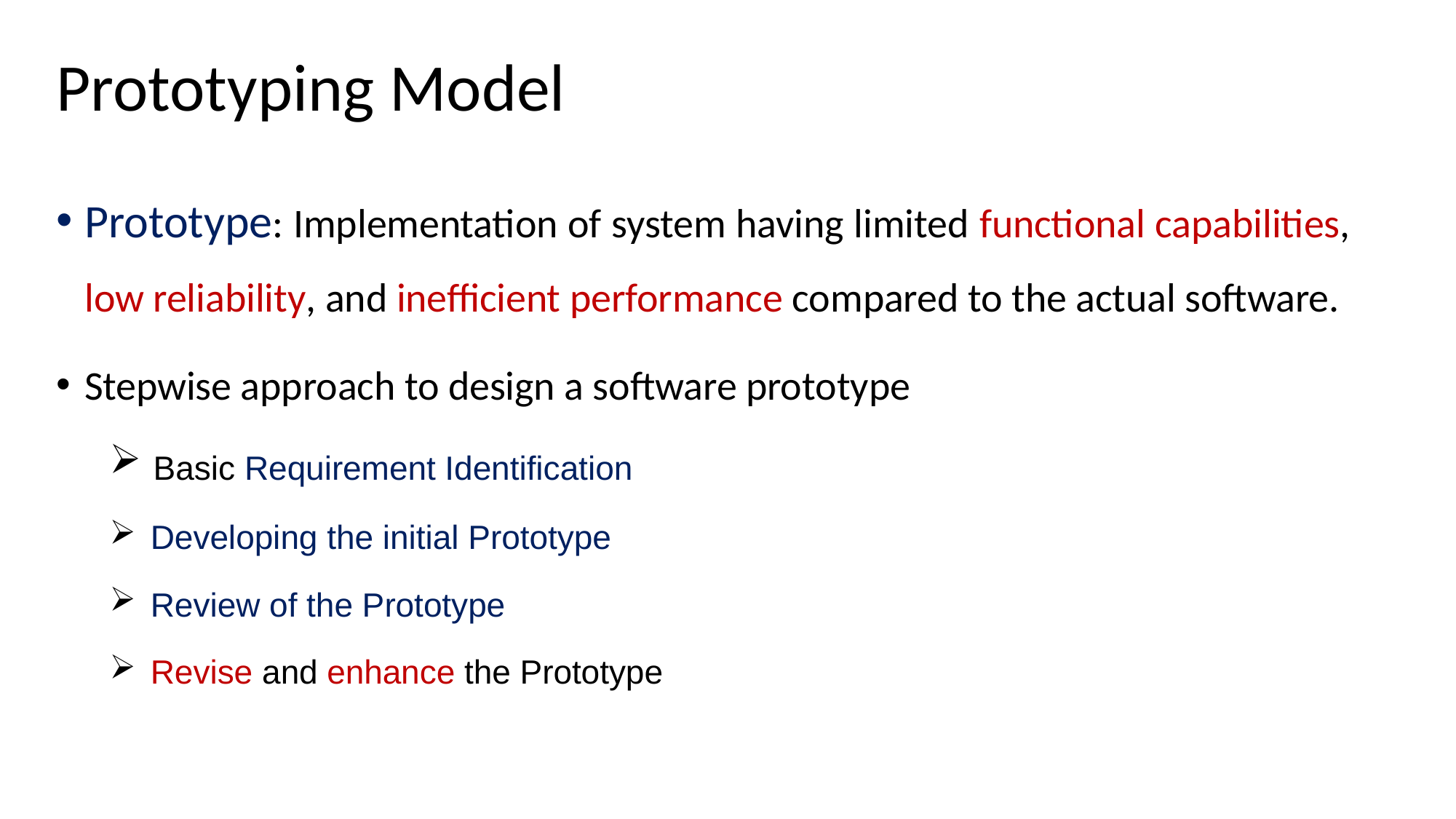

# Prototyping Model
Prototype: Implementation of system having limited functional capabilities, low reliability, and inefficient performance compared to the actual software.
Stepwise approach to design a software prototype
 Basic Requirement Identification
 Developing the initial Prototype
 Review of the Prototype
 Revise and enhance the Prototype